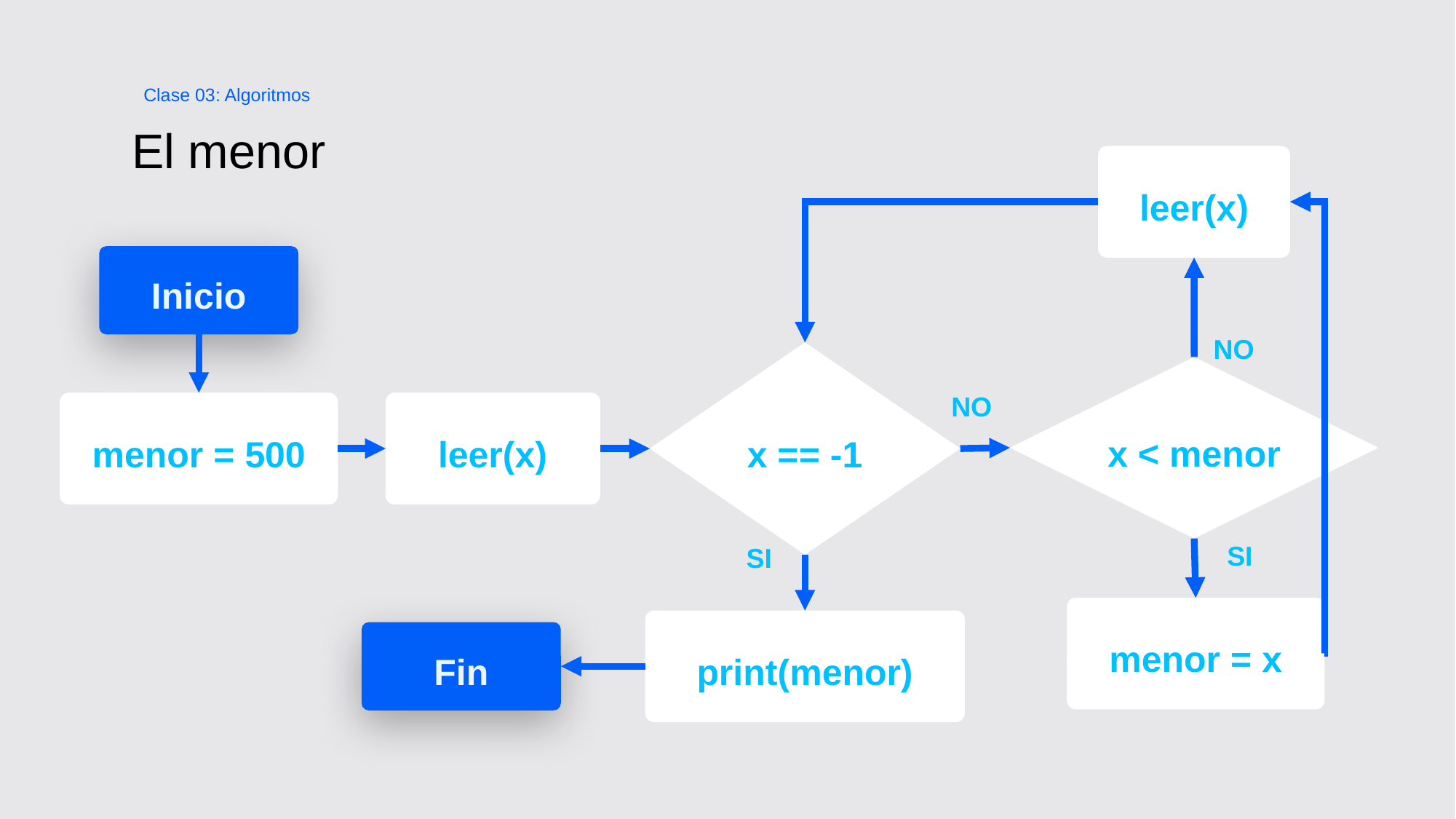

Clase 03: Algoritmos
# El menor
leer(x)
Inicio

NO
x == -1
x < menor
NO
menor = 500
leer(x)
SI
SI
menor = x
print(menor)
Fin